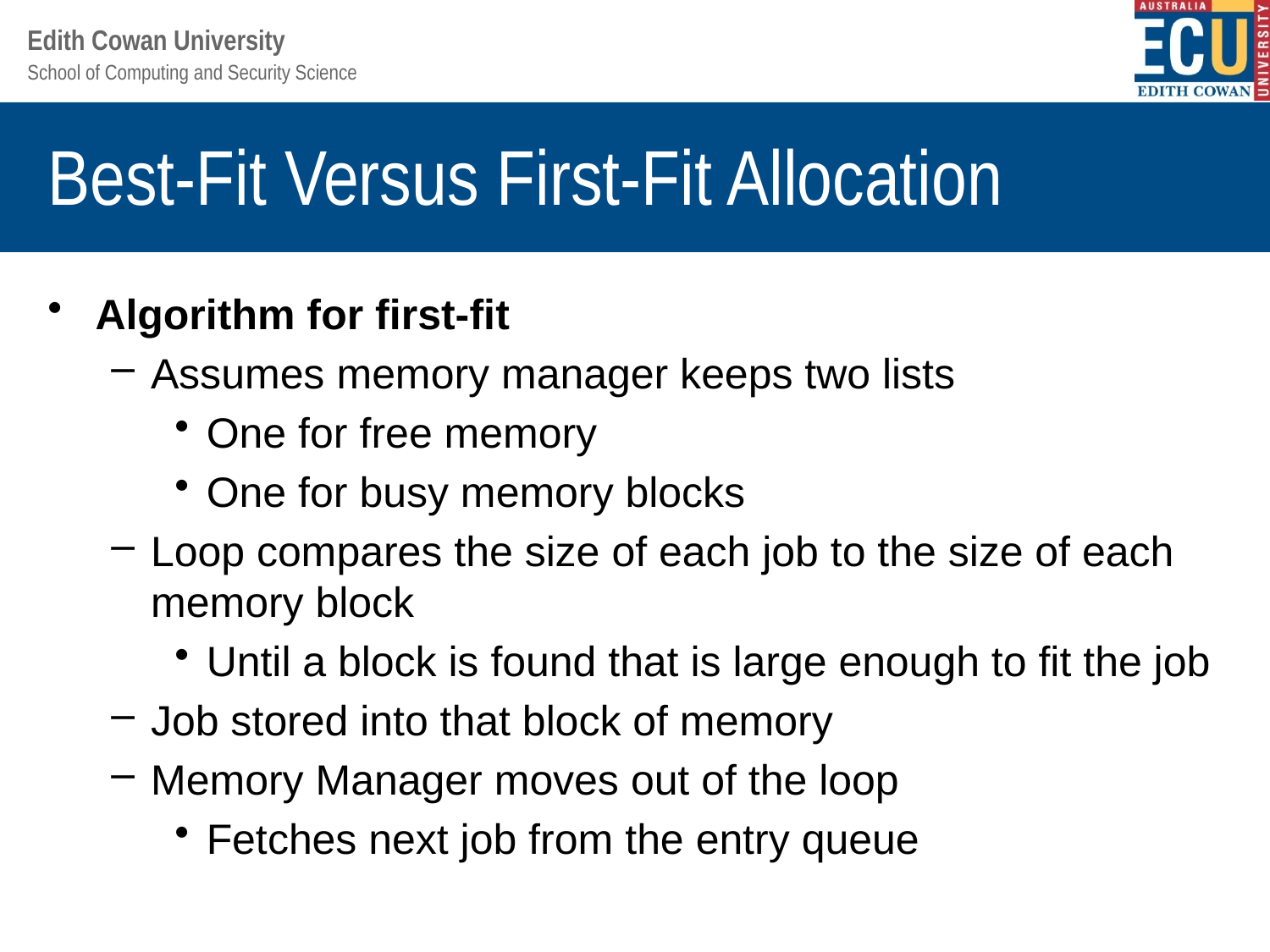

# Best-Fit Versus First-Fit Allocation
Algorithm for first-fit
Assumes memory manager keeps two lists
One for free memory
One for busy memory blocks
Loop compares the size of each job to the size of each memory block
Until a block is found that is large enough to fit the job
Job stored into that block of memory
Memory Manager moves out of the loop
Fetches next job from the entry queue
Understanding Operating Systems, Sixth Edition
17